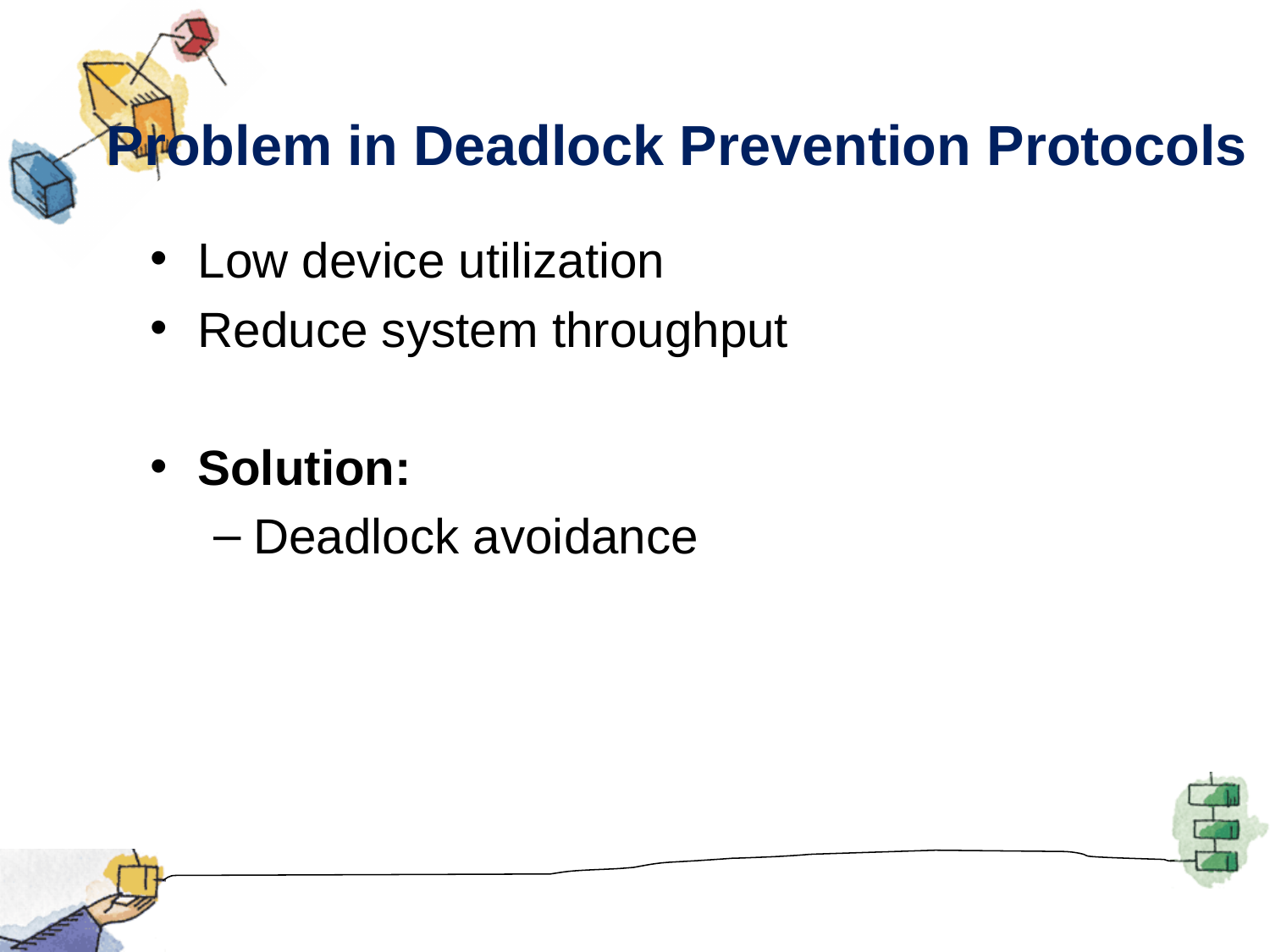

# Problem in Deadlock Prevention Protocols
Low device utilization
Reduce system throughput

Solution:
Deadlock avoidance